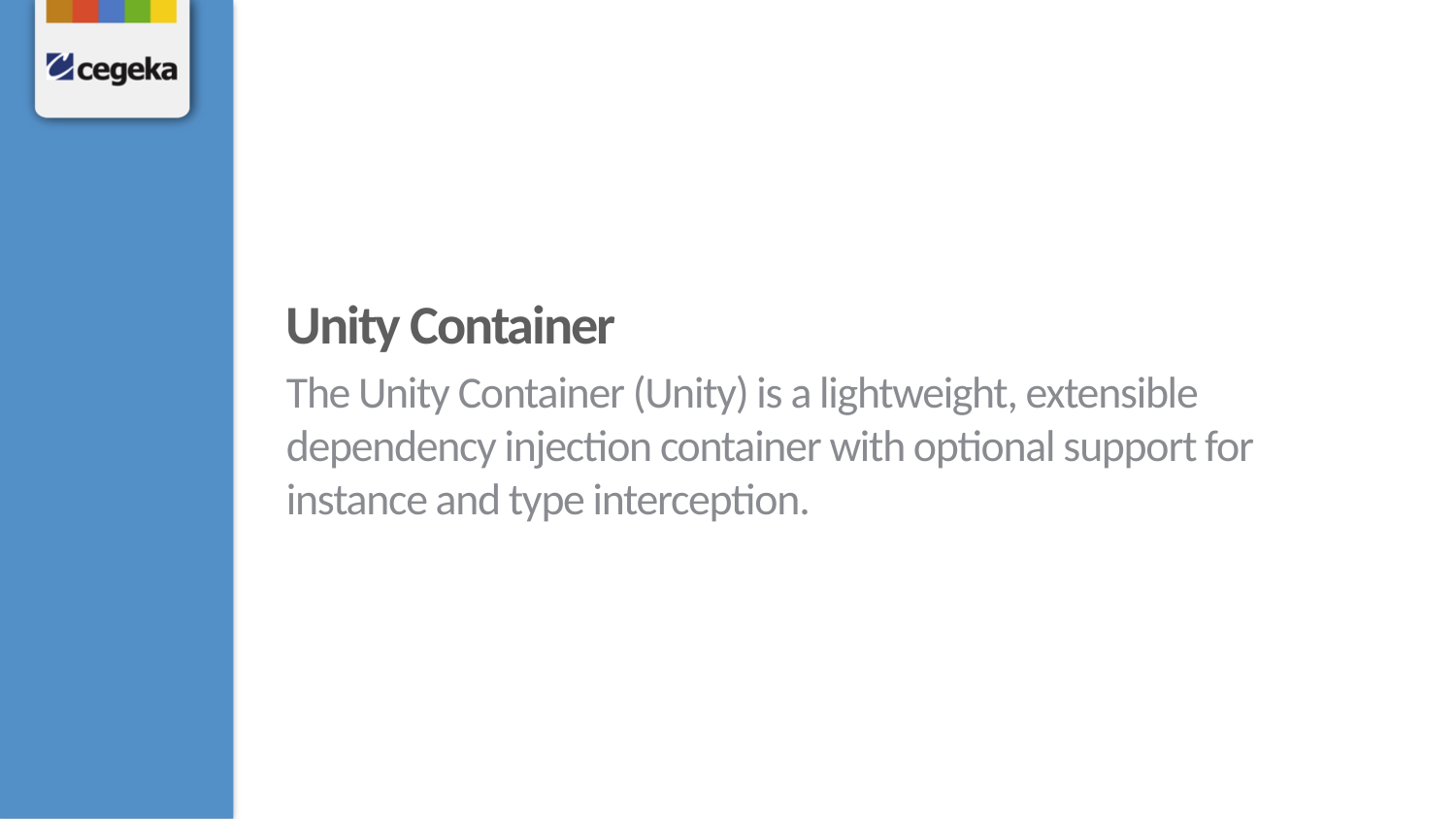

# Unity Container
The Unity Container (Unity) is a lightweight, extensible dependency injection container with optional support for instance and type interception.